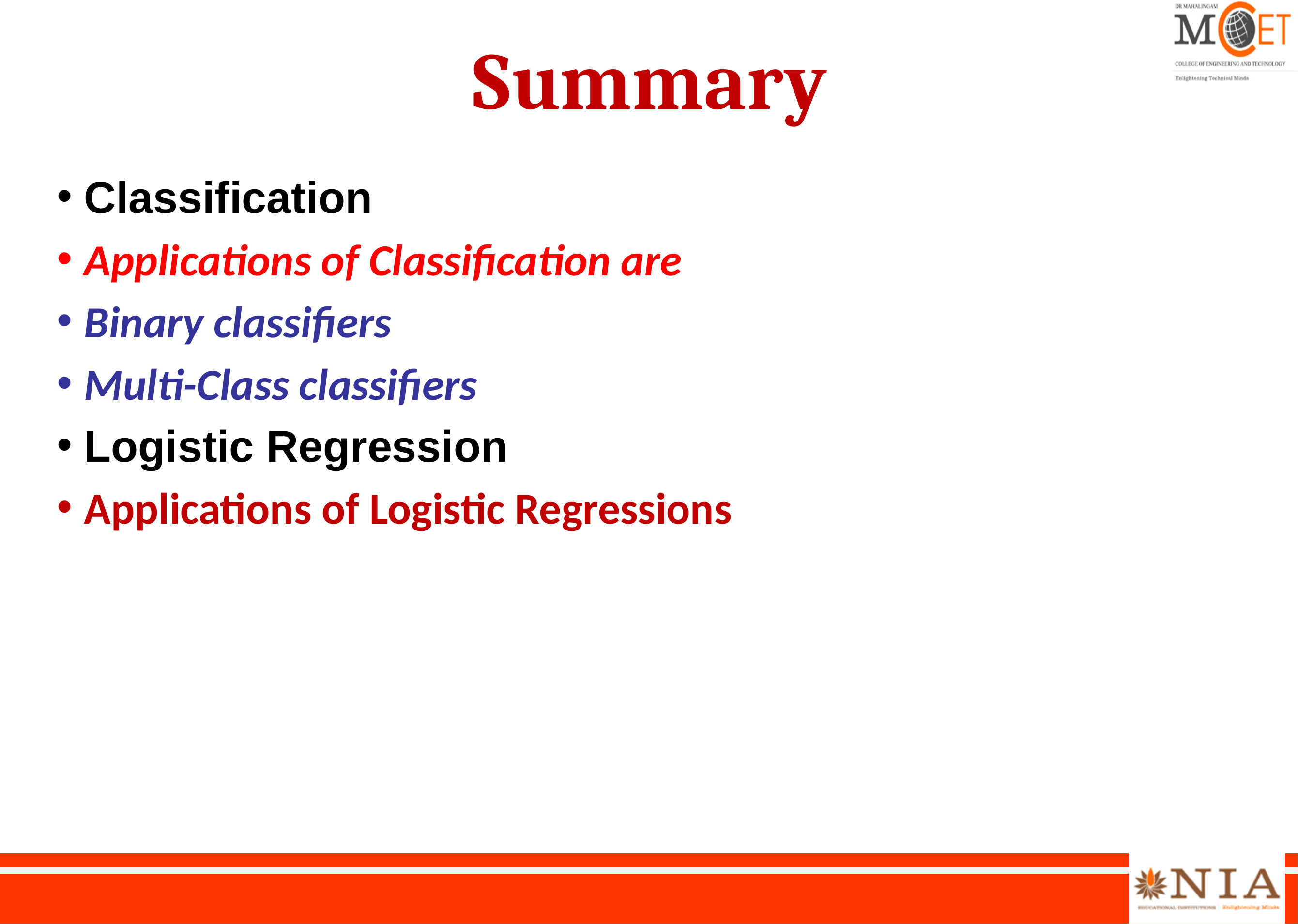

# Summary
Classification
Applications of Classification are
Binary classifiers
Multi-Class classifiers
Logistic Regression
Applications of Logistic Regressions